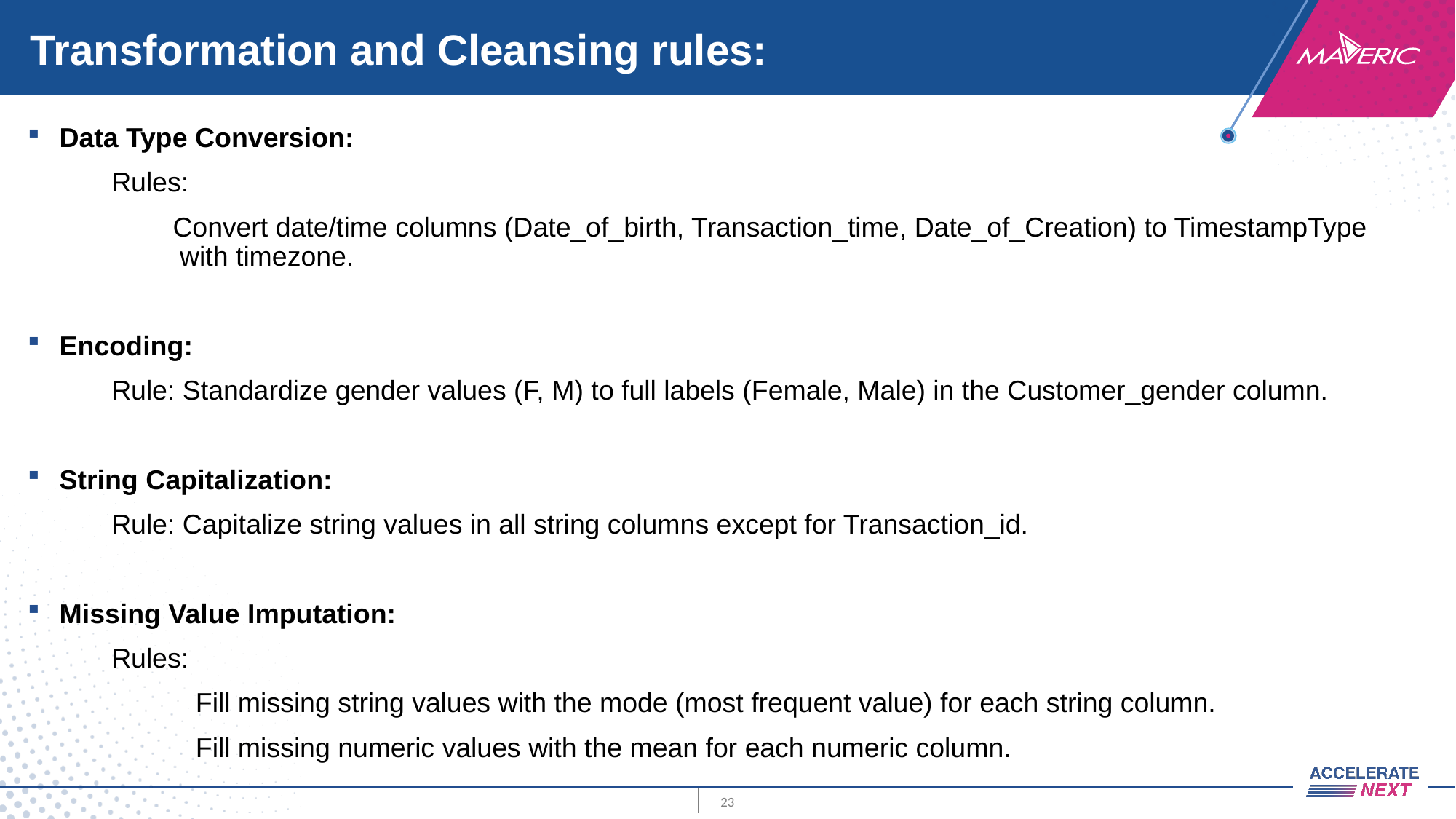

# Transformation and Cleansing rules:
Data Type Conversion:
           Rules:
                   Convert date/time columns (Date_of_birth, Transaction_time, Date_of_Creation) to TimestampType                            with timezone.

Encoding:
           Rule: Standardize gender values (F, M) to full labels (Female, Male) in the Customer_gender column.

String Capitalization:
           Rule: Capitalize string values in all string columns except for Transaction_id.

Missing Value Imputation:
           Rules:
                      Fill missing string values with the mode (most frequent value) for each string column.
                      Fill missing numeric values with the mean for each numeric column.
23